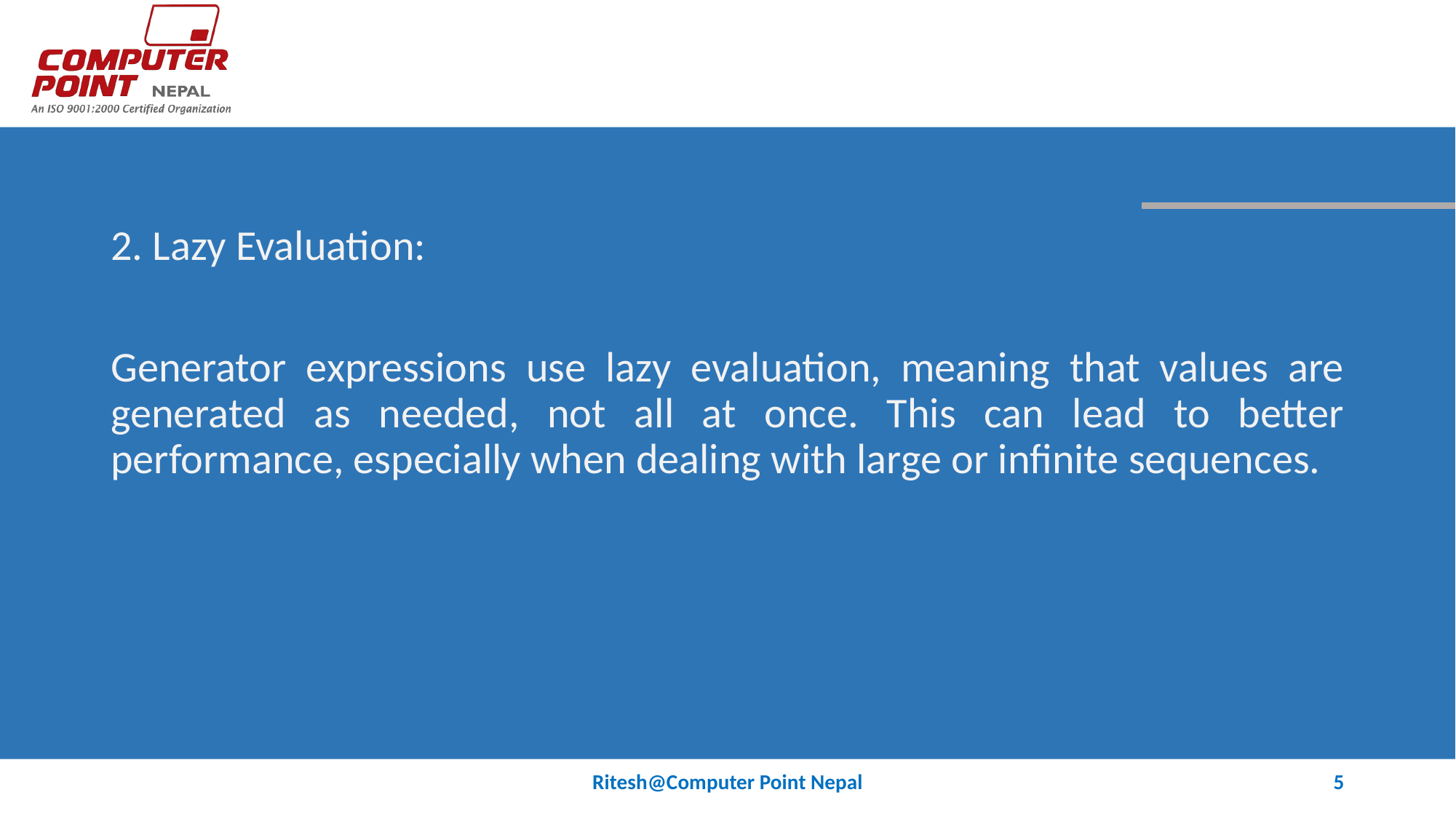

#
2. Lazy Evaluation:

Generator expressions use lazy evaluation, meaning that values are generated as needed, not all at once. This can lead to better performance, especially when dealing with large or infinite sequences.

Ritesh@Computer Point Nepal

5